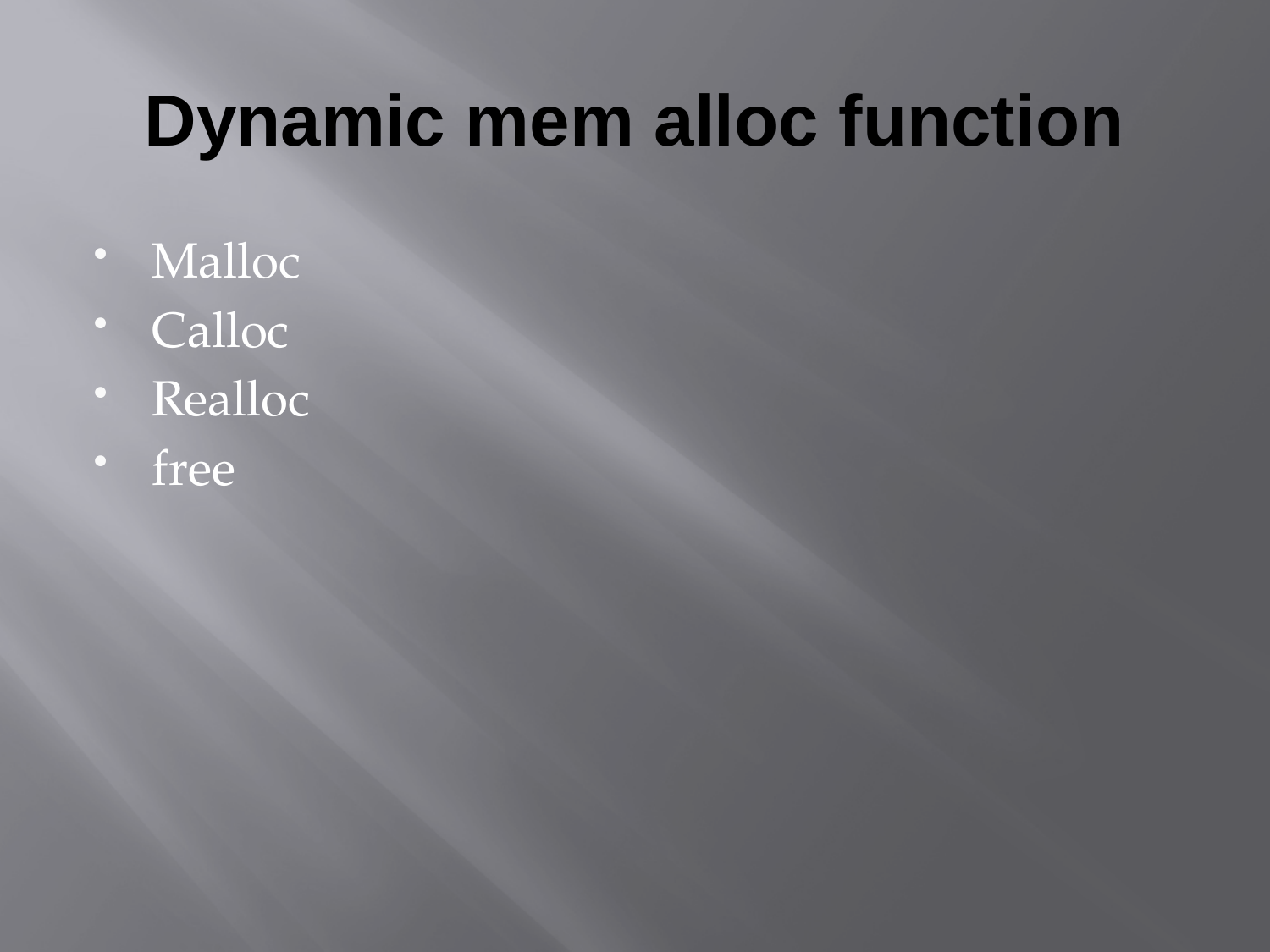

# Dynamic mem alloc function
Malloc
Calloc
Realloc
free